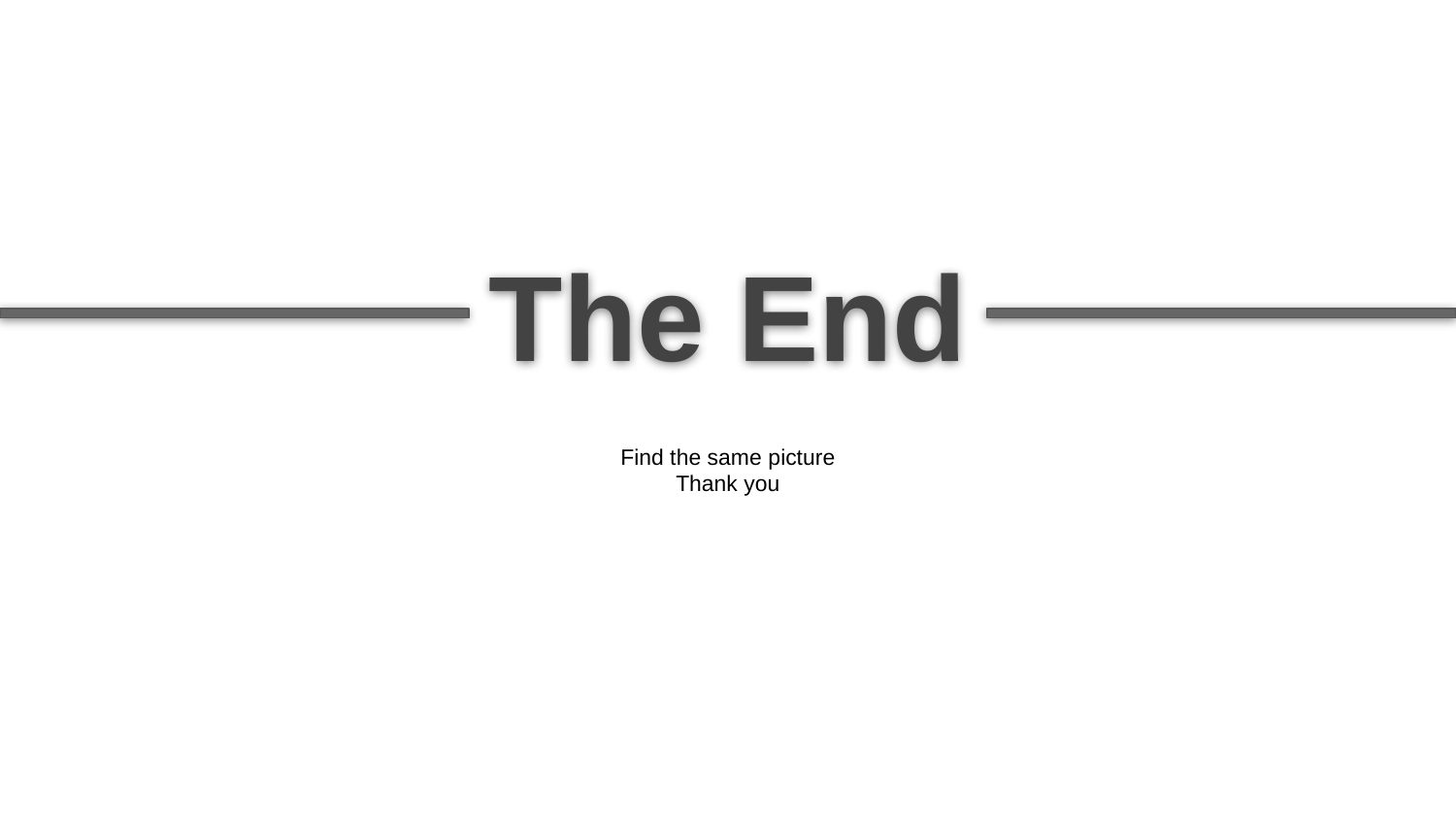

The End

Find the same picture
Thank you